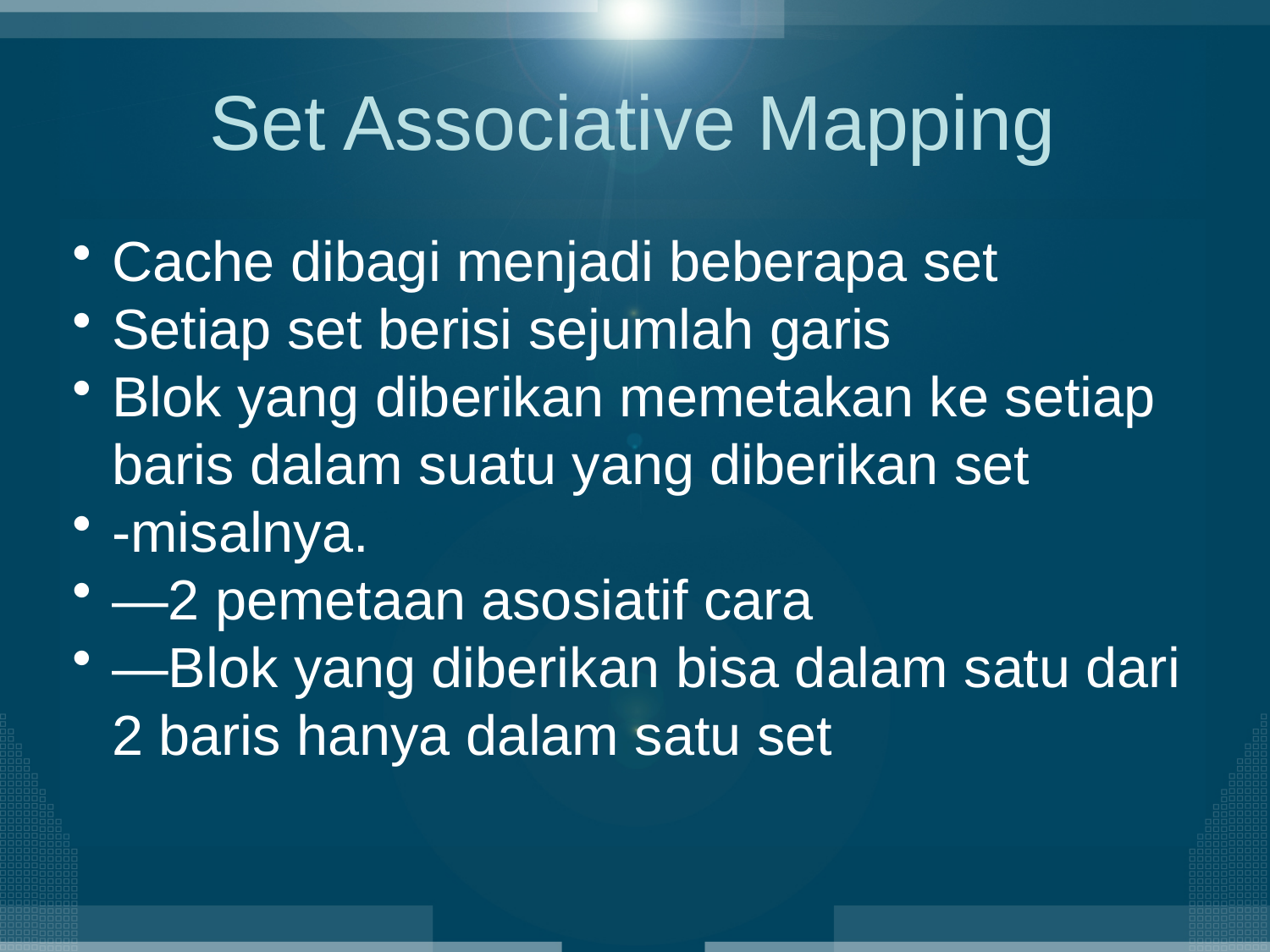

# Set Associative Mapping
Cache dibagi menjadi beberapa set
Setiap set berisi sejumlah garis
Blok yang diberikan memetakan ke setiap baris dalam suatu yang diberikan set
-misalnya.
—2 pemetaan asosiatif cara
—Blok yang diberikan bisa dalam satu dari 2 baris hanya dalam satu set